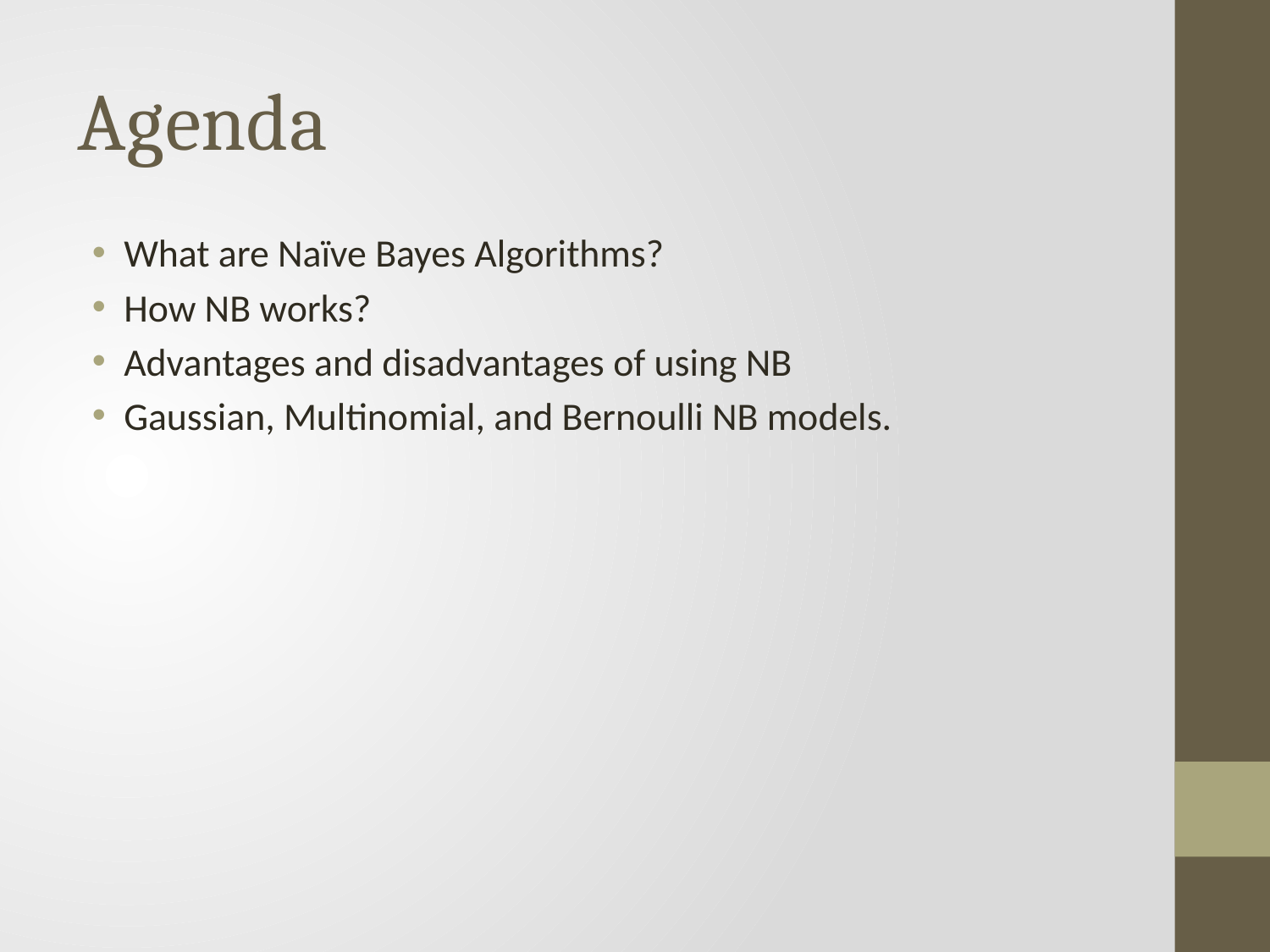

# Agenda
What are Naïve Bayes Algorithms?
How NB works?
Advantages and disadvantages of using NB
Gaussian, Multinomial, and Bernoulli NB models.